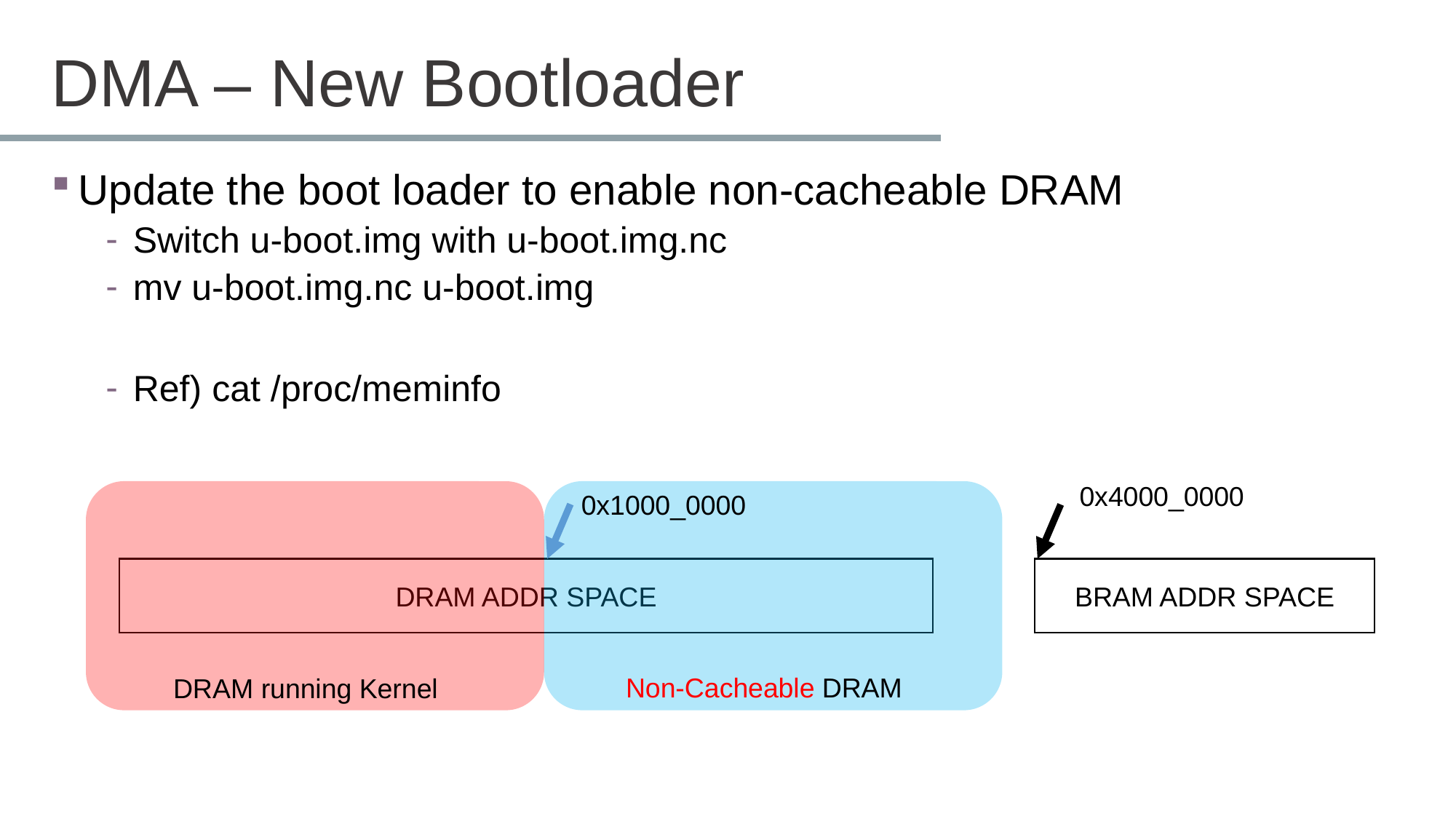

# DMA – New Bootloader
Update the boot loader to enable non-cacheable DRAM
Switch u-boot.img with u-boot.img.nc
mv u-boot.img.nc u-boot.img

Ref) cat /proc/meminfo

0x4000_0000

0x1000_0000
BRAM ADDR SPACE
DRAM ADDR SPACE
Non-Cacheable DRAM
DRAM running Kernel